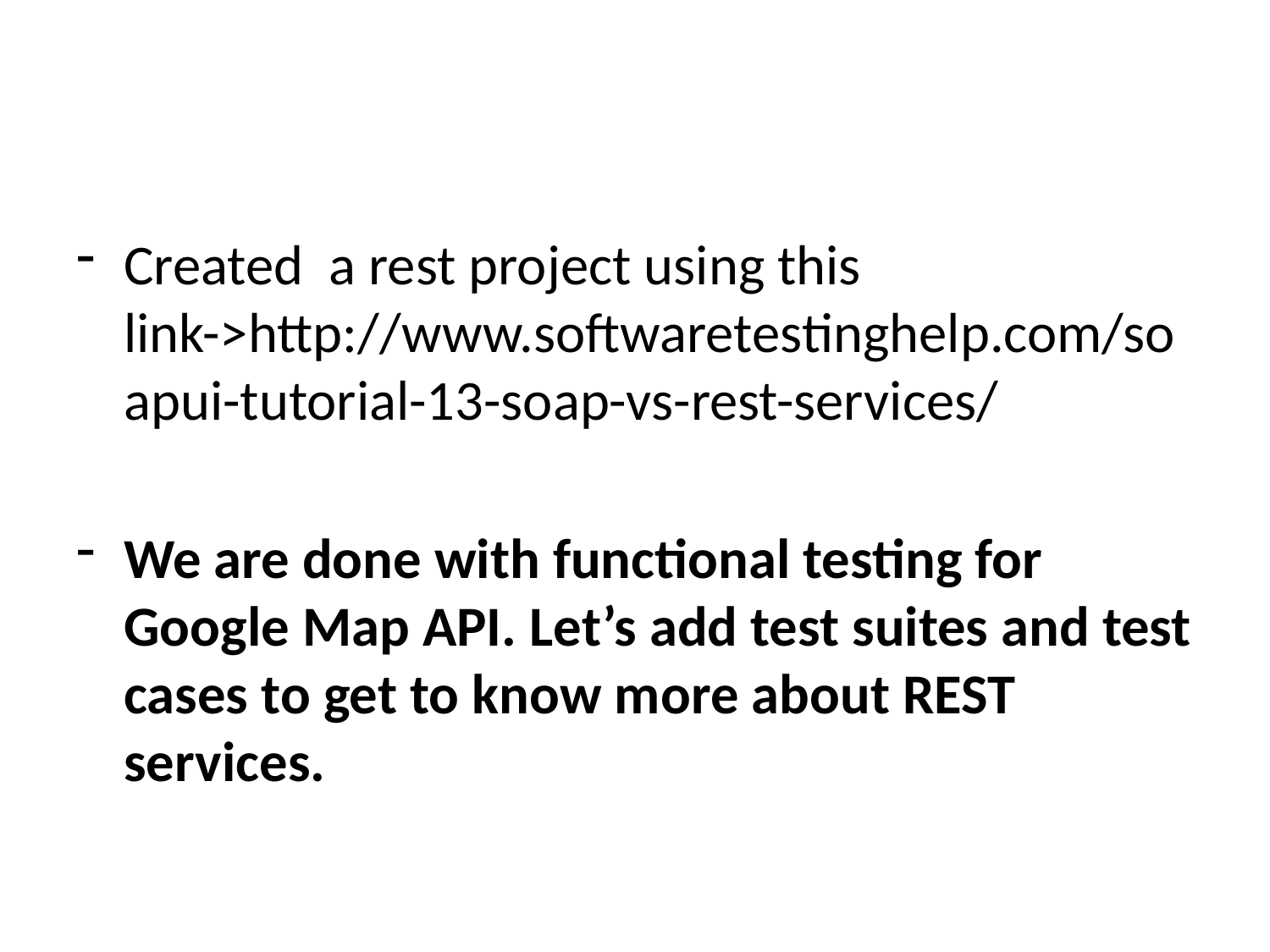

#
Created  a rest project using this link->http://www.softwaretestinghelp.com/soapui-tutorial-13-soap-vs-rest-services/

We are done with functional testing for Google Map API. Let’s add test suites and test cases to get to know more about REST services.